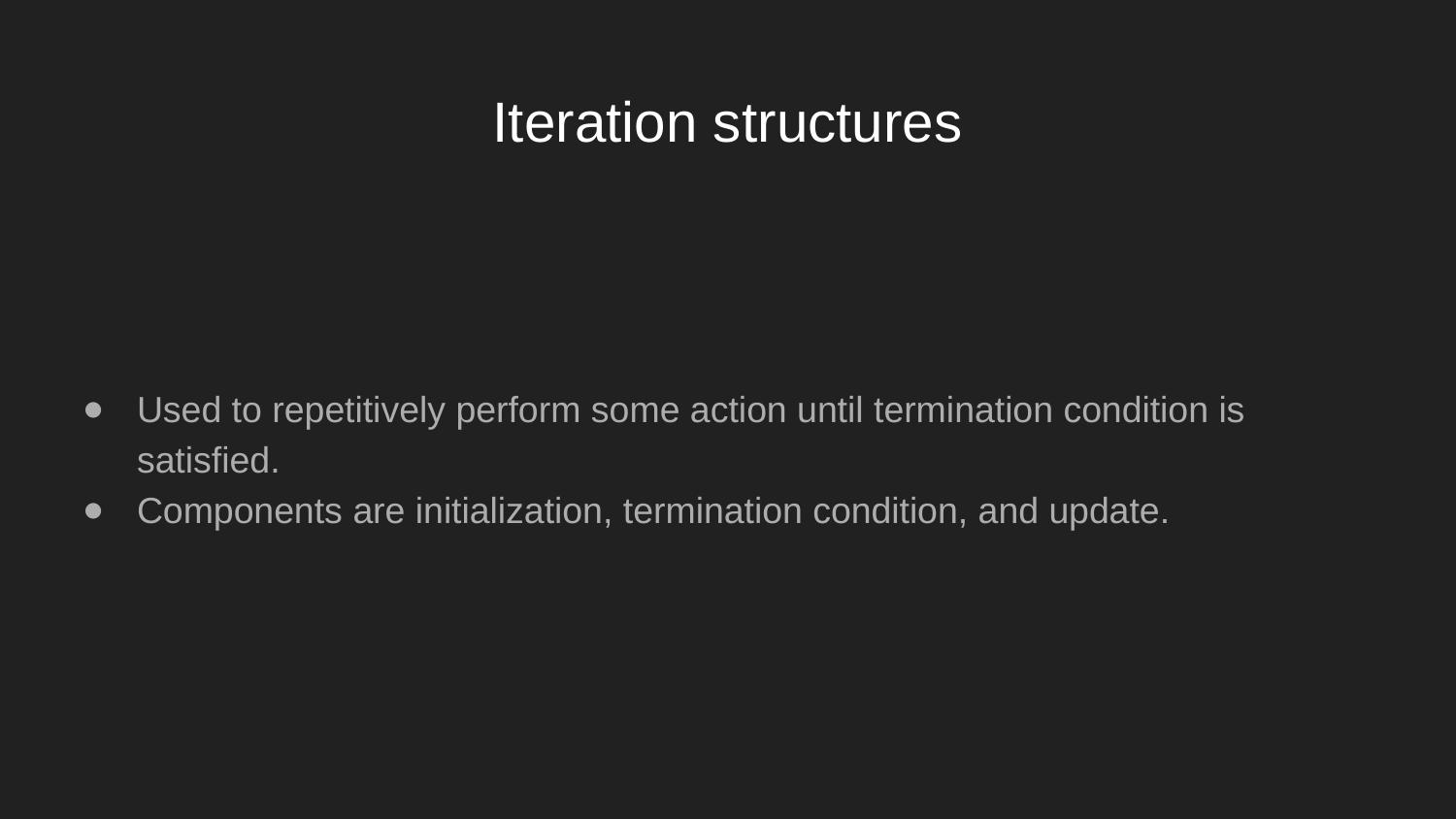

# Iteration structures
Used to repetitively perform some action until termination condition is satisfied.
Components are initialization, termination condition, and update.